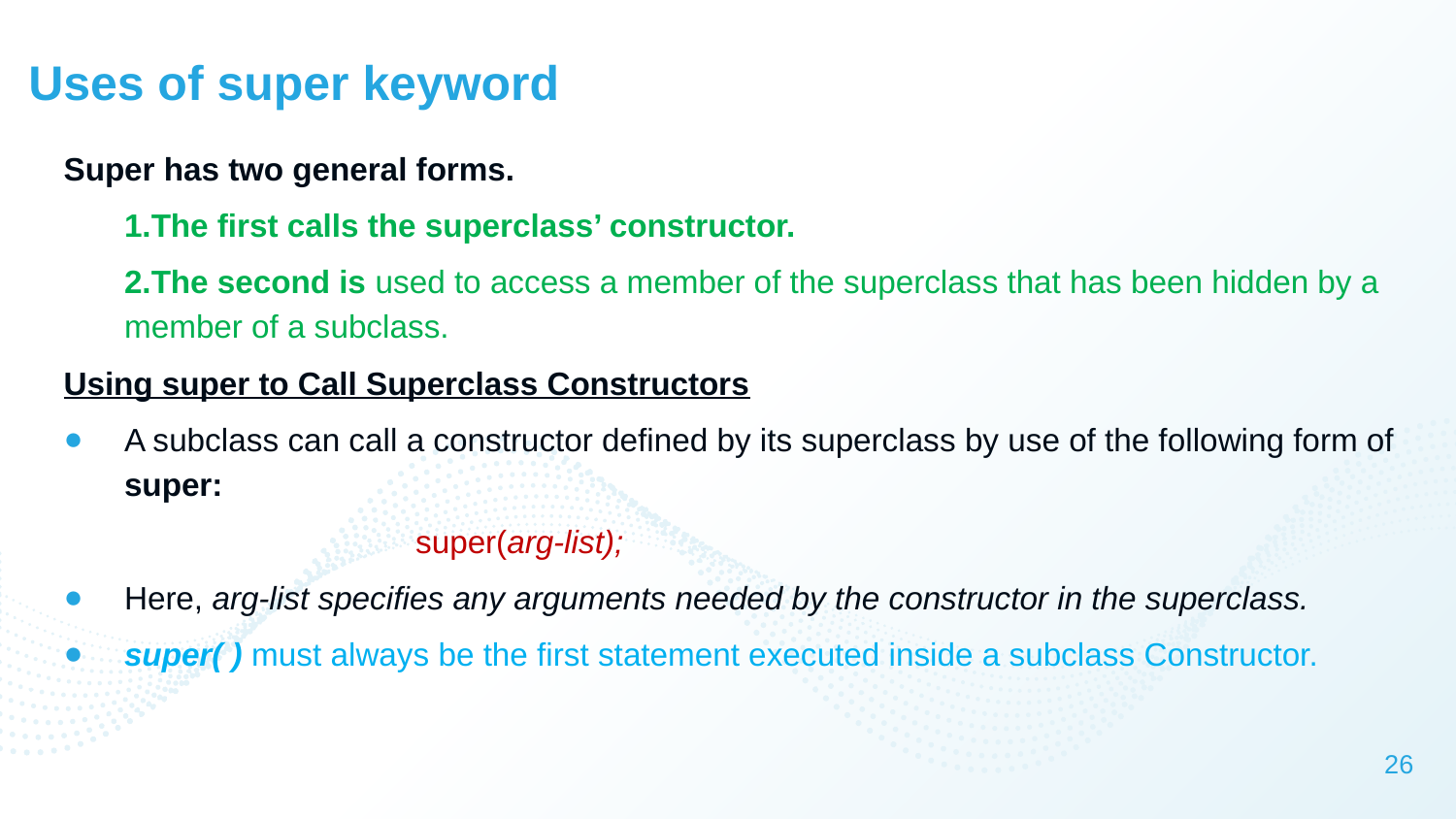

# Uses of super keyword
Super has two general forms.
	1.The first calls the superclass’ constructor.
	2.The second is used to access a member of the superclass that has been hidden by a member of a subclass.
Using super to Call Superclass Constructors
A subclass can call a constructor defined by its superclass by use of the following form of super:
			super(arg-list);
Here, arg-list specifies any arguments needed by the constructor in the superclass.
super( ) must always be the first statement executed inside a subclass Constructor.
26